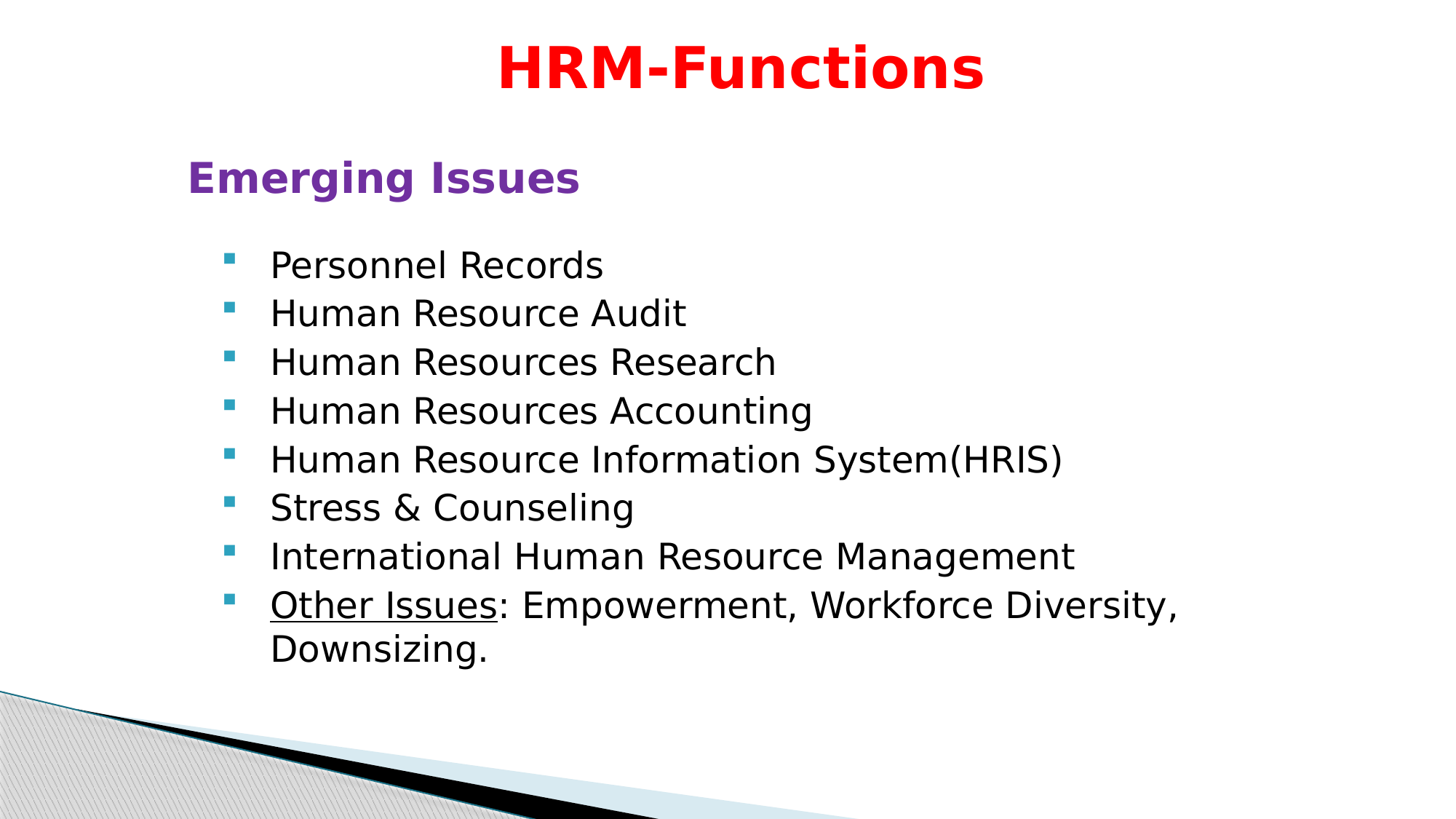

# HRM-Functions
Emerging Issues

Personnel Records
Human Resource Audit
Human Resources Research
Human Resources Accounting
Human Resource Information System(HRIS)
Stress & Counseling
International Human Resource Management
Other Issues: Empowerment, Workforce Diversity, Downsizing.